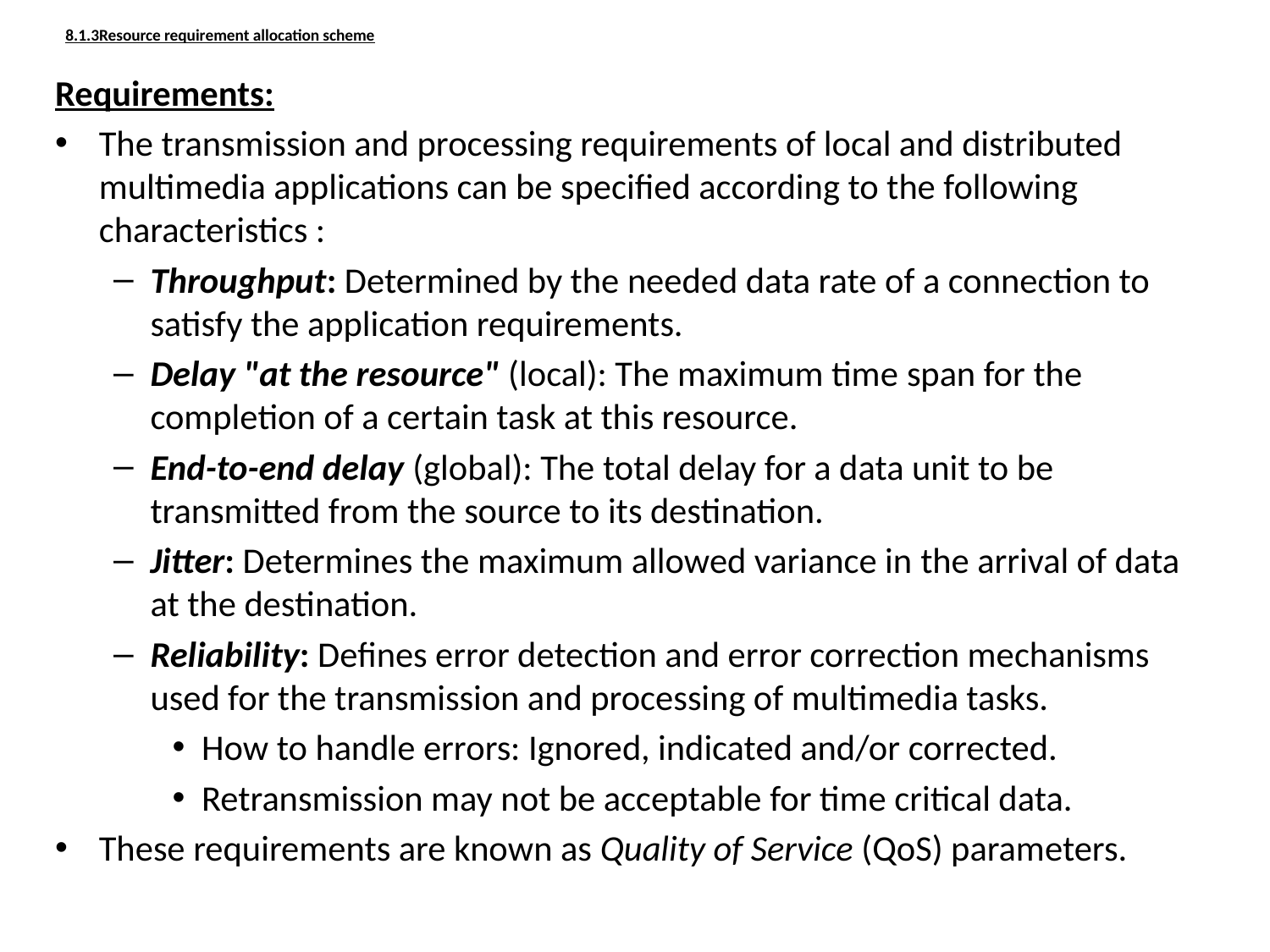

# 8.1.3Resource requirement allocation scheme
Requirements:
The transmission and processing requirements of local and distributed multimedia applications can be specified according to the following characteristics :
Throughput: Determined by the needed data rate of a connection to satisfy the application requirements.
Delay "at the resource" (local): The maximum time span for the completion of a certain task at this resource.
End-to-end delay (global): The total delay for a data unit to be transmitted from the source to its destination.
Jitter: Determines the maximum allowed variance in the arrival of data at the destination.
Reliability: Defines error detection and error correction mechanisms used for the transmission and processing of multimedia tasks.
How to handle errors: Ignored, indicated and/or corrected.
Retransmission may not be acceptable for time critical data.
These requirements are known as Quality of Service (QoS) parameters.